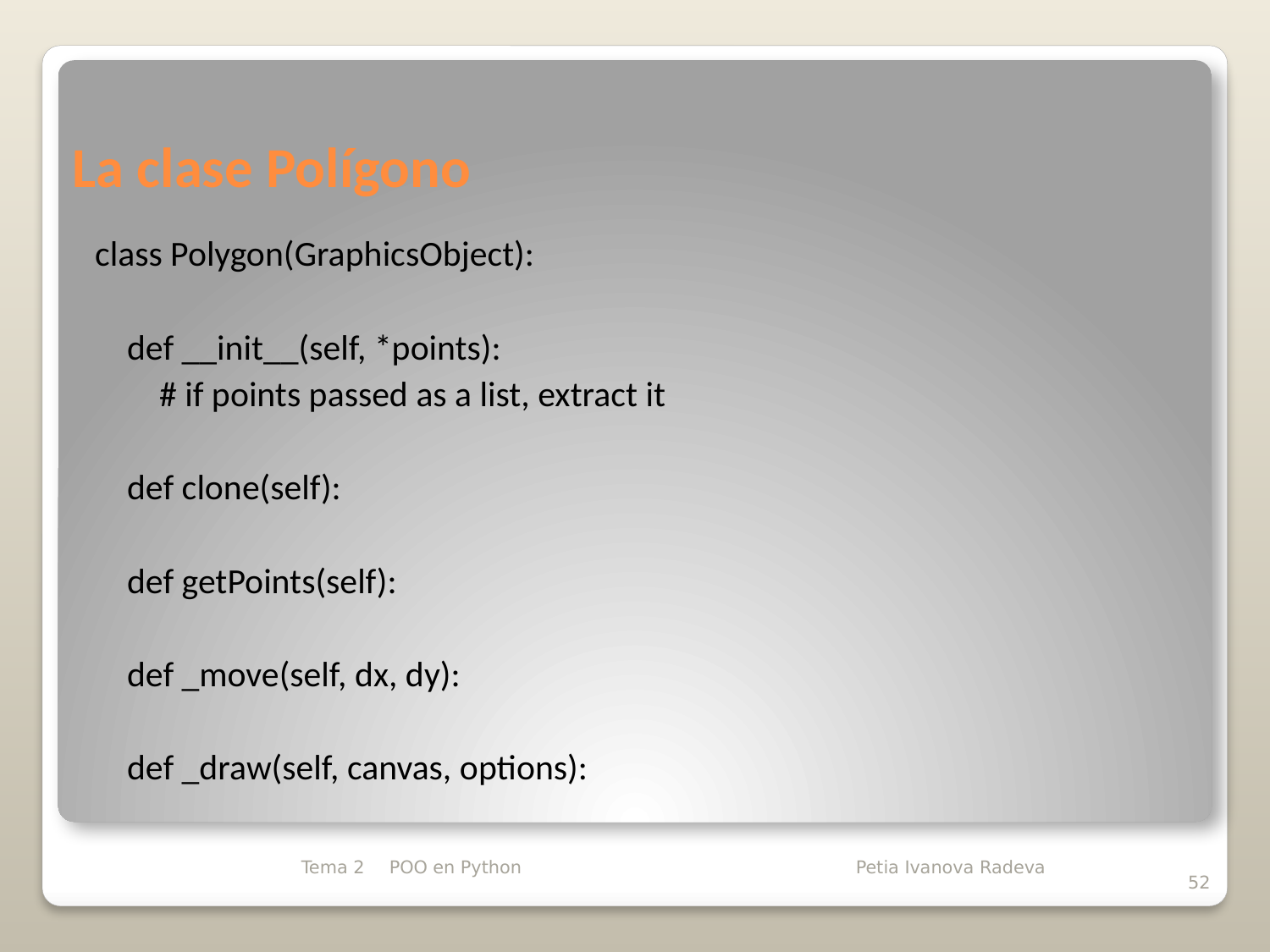

La clase Polígono
class Polygon(GraphicsObject):

    def __init__(self, *points):
        # if points passed as a list, extract it

    def clone(self):

    def getPoints(self):

    def _move(self, dx, dy):

    def _draw(self, canvas, options):

Tema 2
POO en Python
52